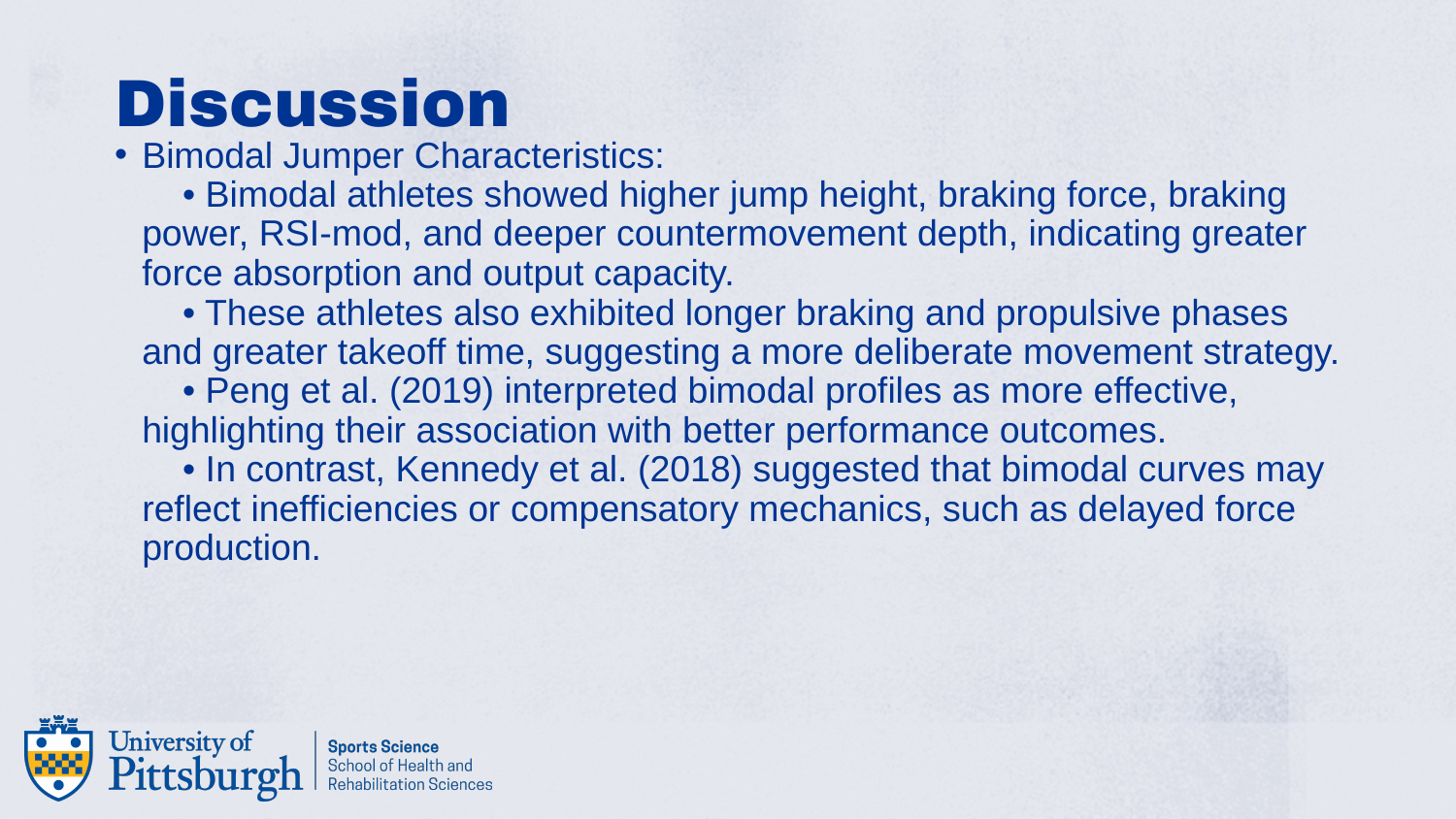

# Discussion
Bimodal Jumper Characteristics:
    • Bimodal athletes showed higher jump height, braking force, braking power, RSI-mod, and deeper countermovement depth, indicating greater force absorption and output capacity.
    • These athletes also exhibited longer braking and propulsive phases and greater takeoff time, suggesting a more deliberate movement strategy.
    • Peng et al. (2019) interpreted bimodal profiles as more effective, highlighting their association with better performance outcomes.
    • In contrast, Kennedy et al. (2018) suggested that bimodal curves may reflect inefficiencies or compensatory mechanics, such as delayed force production.